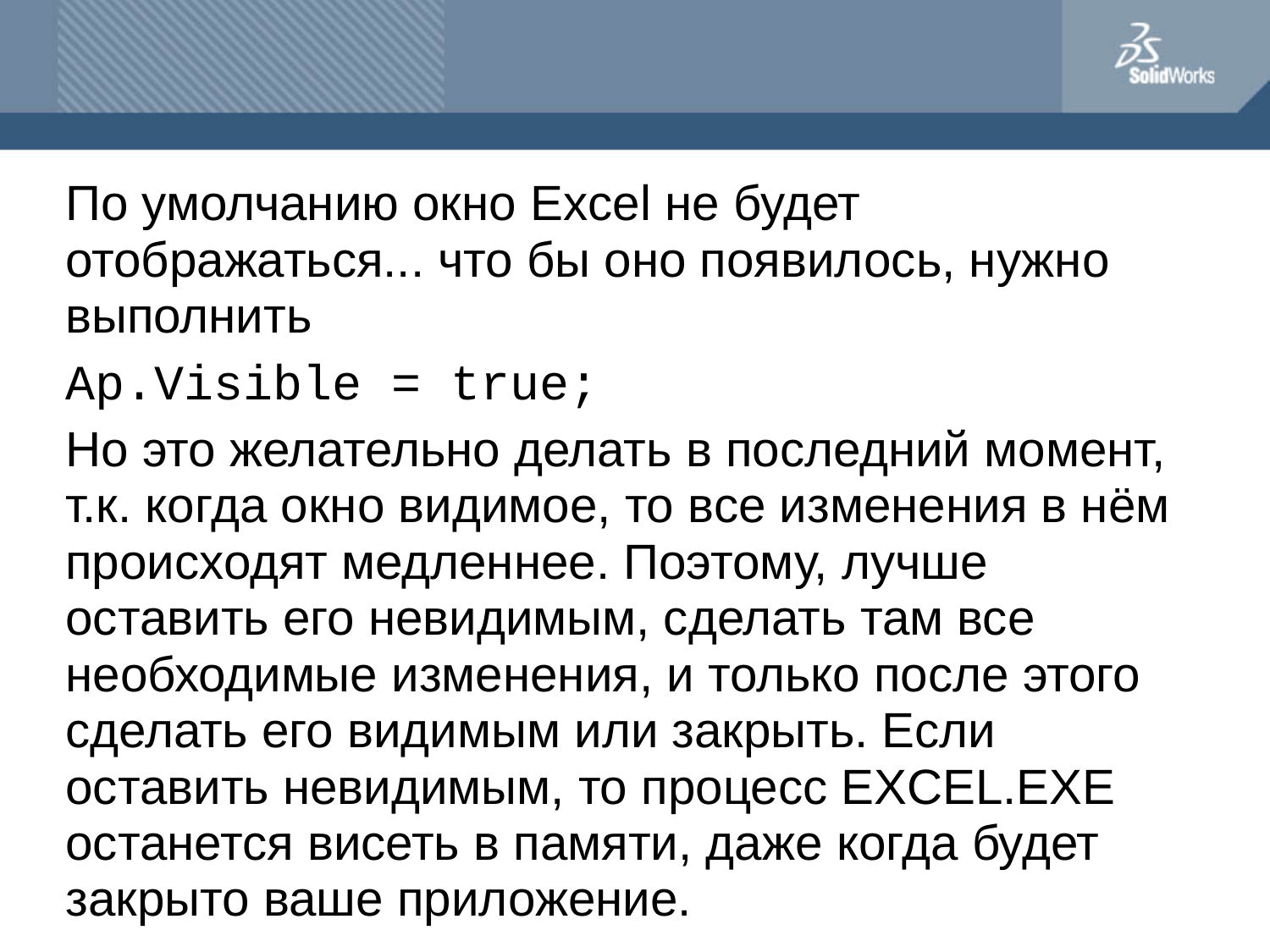

#
По умолчанию окно Excel не будет отображаться... что бы оно появилось, нужно выполнить
Ap.Visible = true;
Но это желательно делать в последний момент, т.к. когда окно видимое, то все изменения в нём происходят медленнее. Поэтому, лучше оставить его невидимым, сделать там все необходимые изменения, и только после этого сделать его видимым или закрыть. Если  оставить невидимым, то процесс EXCEL.EXE останется висеть в памяти, даже когда будет закрыто ваше приложение.